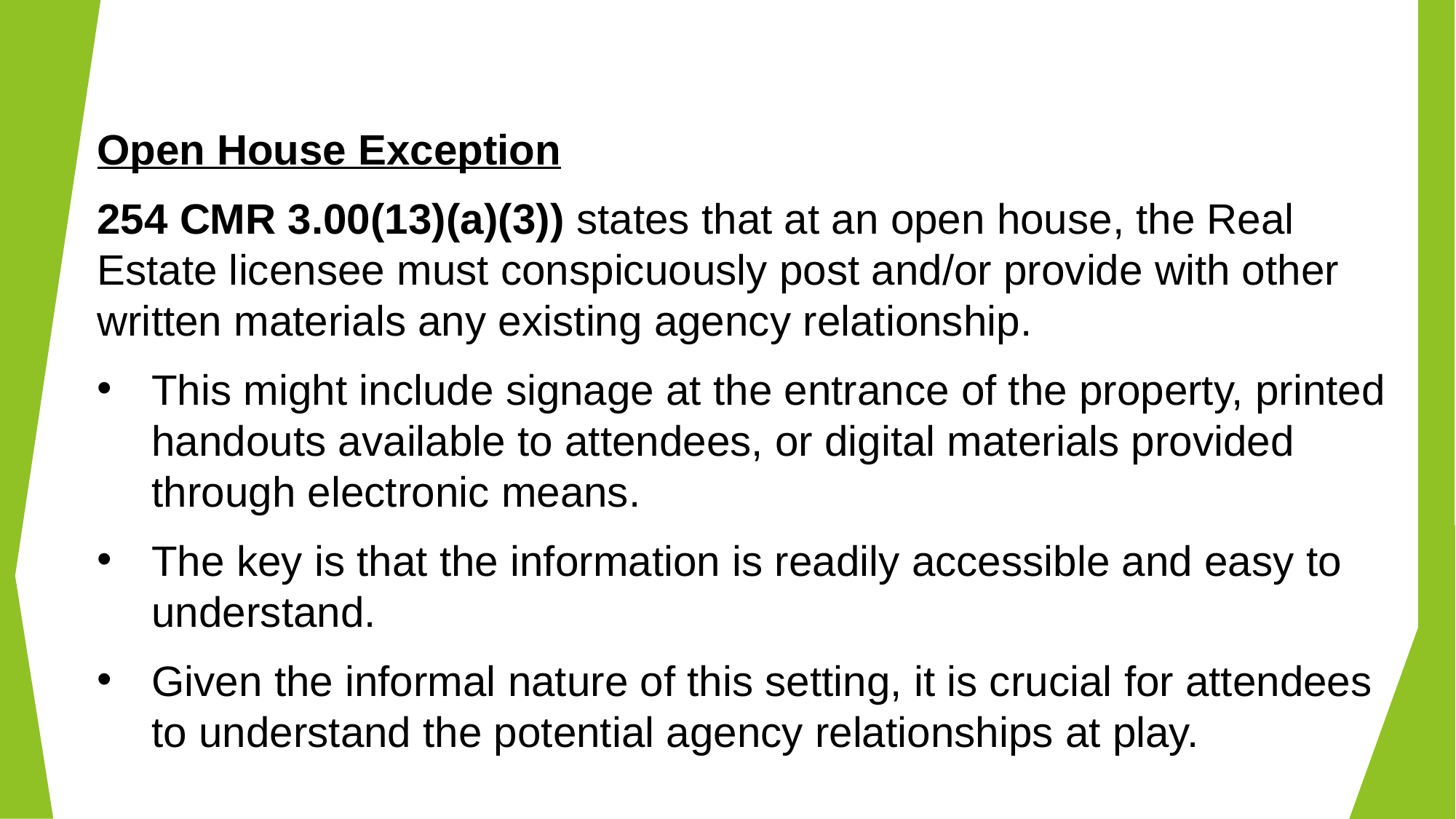

Open House Exception
254 CMR 3.00(13)(a)(3)) states that at an open house, the Real Estate licensee must conspicuously post and/or provide with other written materials any existing agency relationship.
This might include signage at the entrance of the property, printed handouts available to attendees, or digital materials provided through electronic means.
The key is that the information is readily accessible and easy to understand.
Given the informal nature of this setting, it is crucial for attendees to understand the potential agency relationships at play.